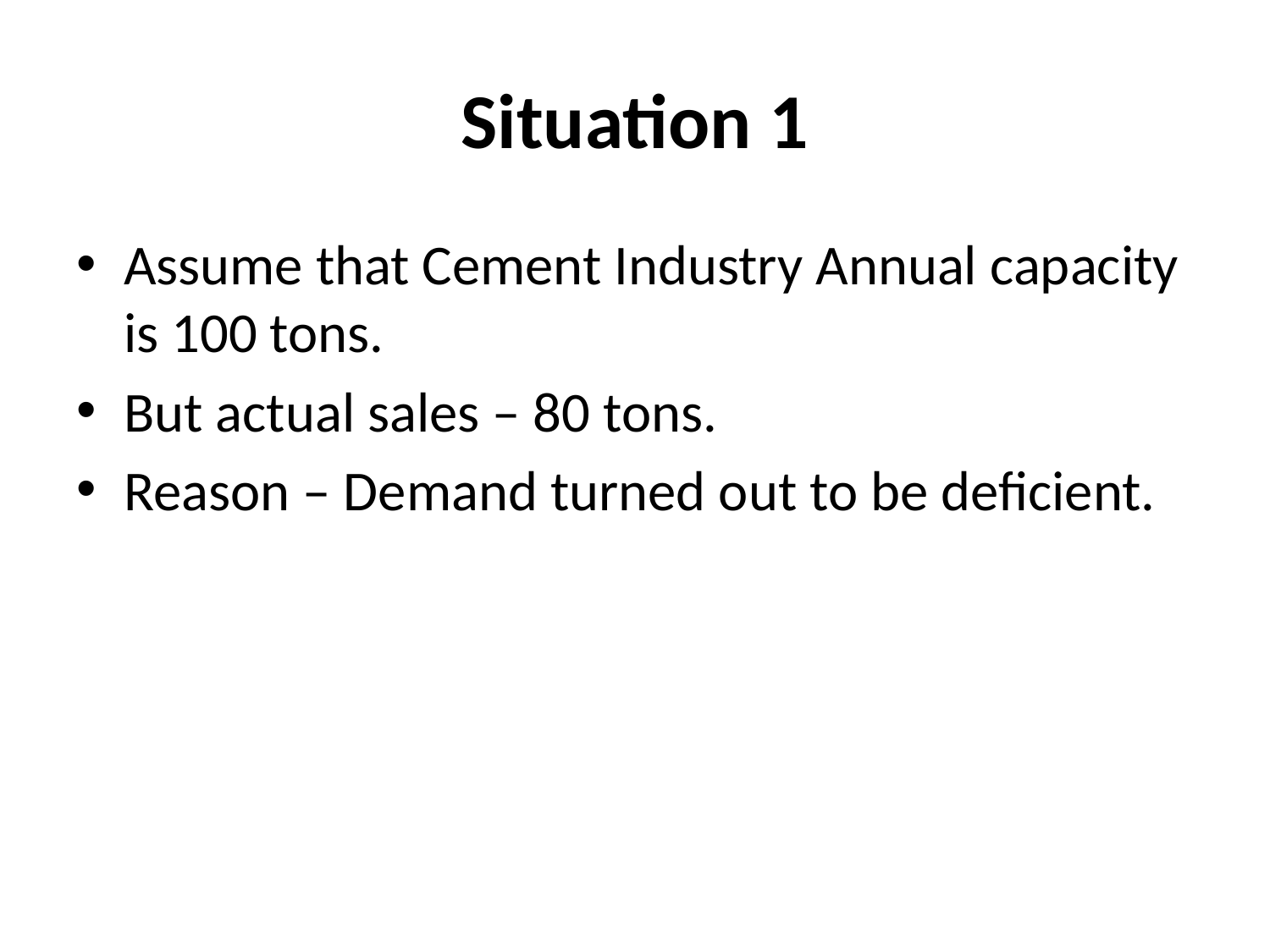

# Situation 1
Assume that Cement Industry Annual capacity is 100 tons.
But actual sales – 80 tons.
Reason – Demand turned out to be deficient.